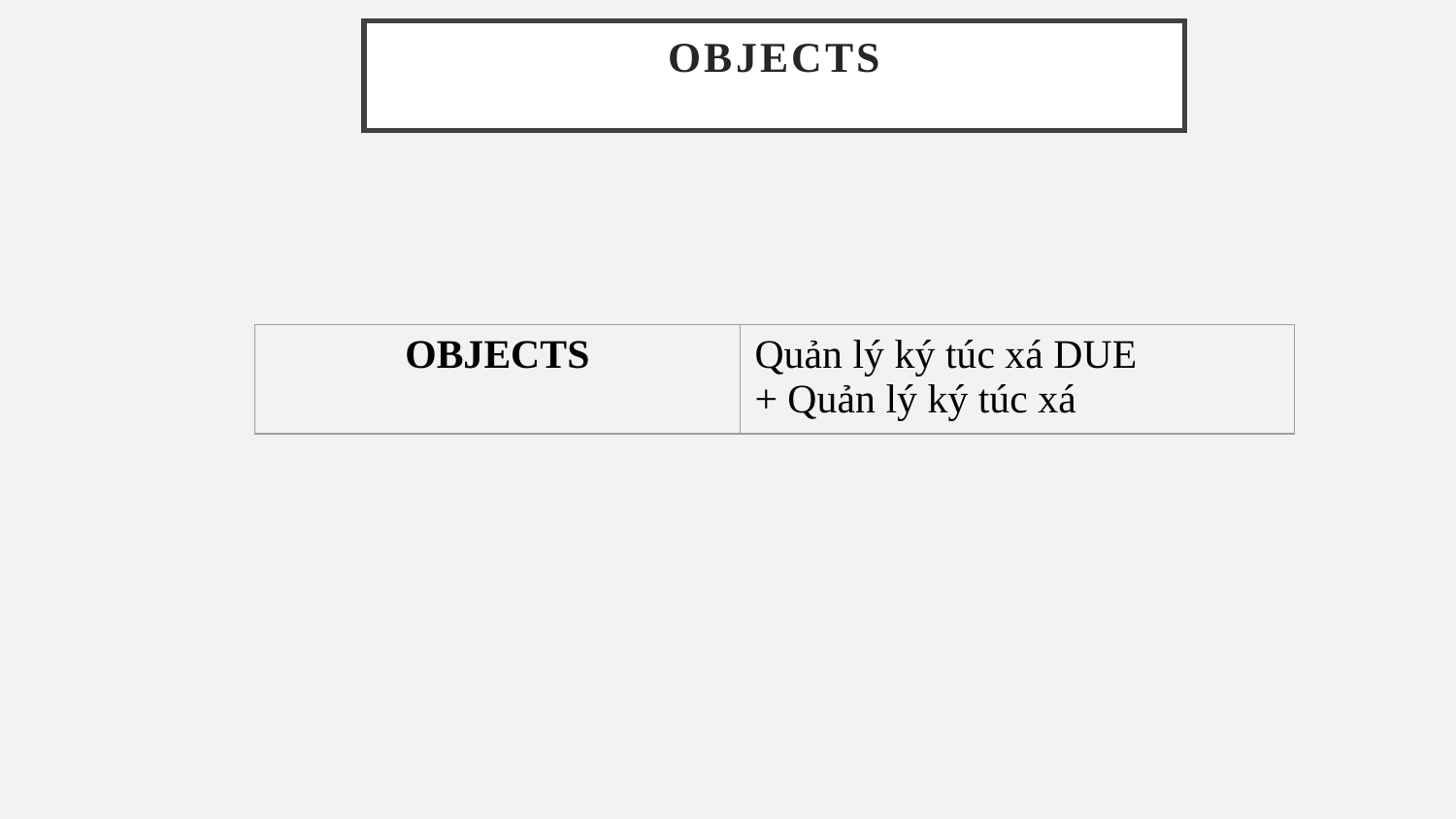

# OBJECTS
| OBJECTS | Quản lý ký túc xá DUE + Quản lý ký túc xá |
| --- | --- |